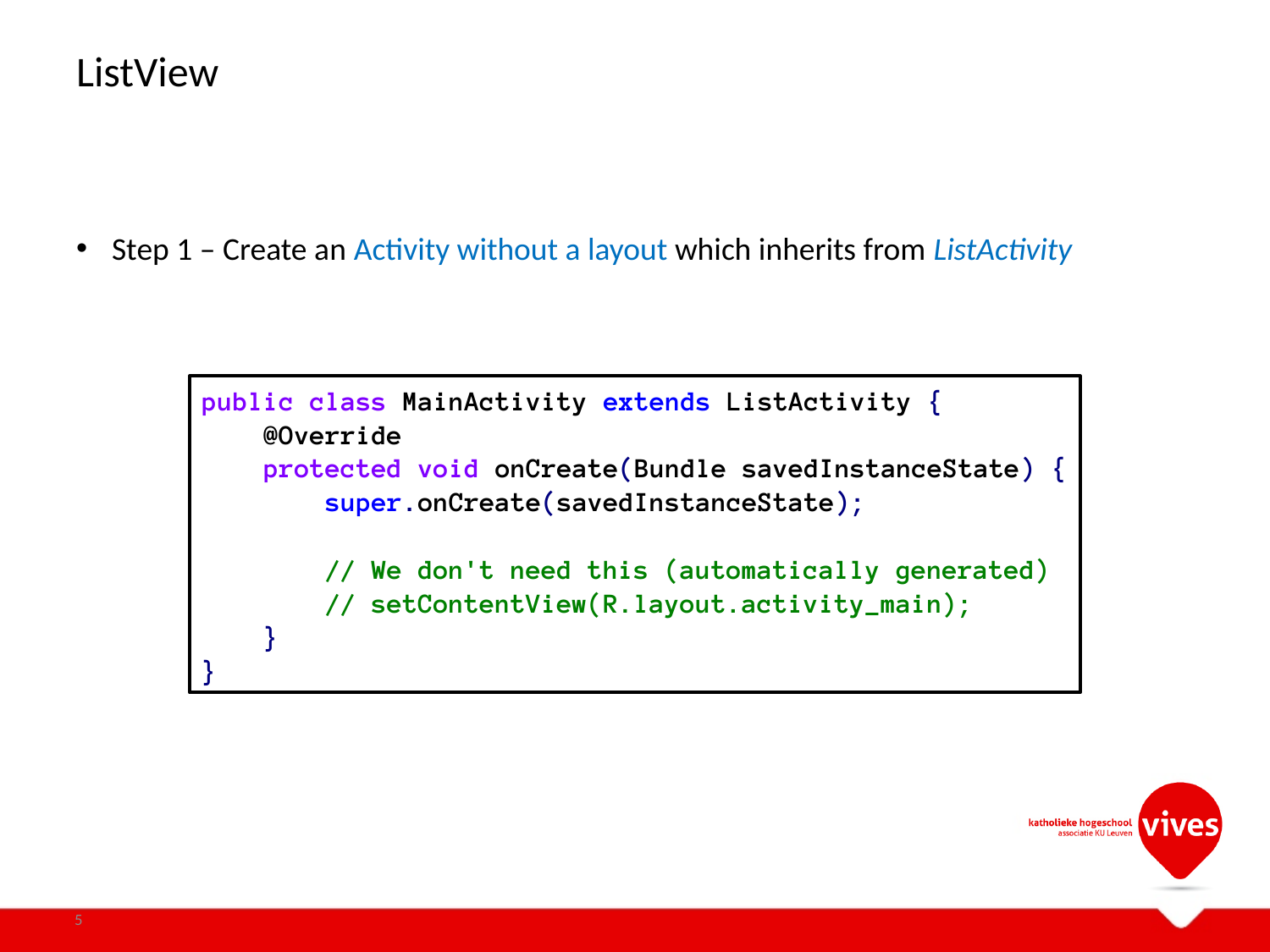

# ListView
Step 1 – Create an Activity without a layout which inherits from ListActivity
public class MainActivity extends ListActivity {
    @Override
    protected void onCreate(Bundle savedInstanceState) {
        super.onCreate(savedInstanceState);

        // We don't need this (automatically generated)
        // setContentView(R.layout.activity_main);
    }
}
5